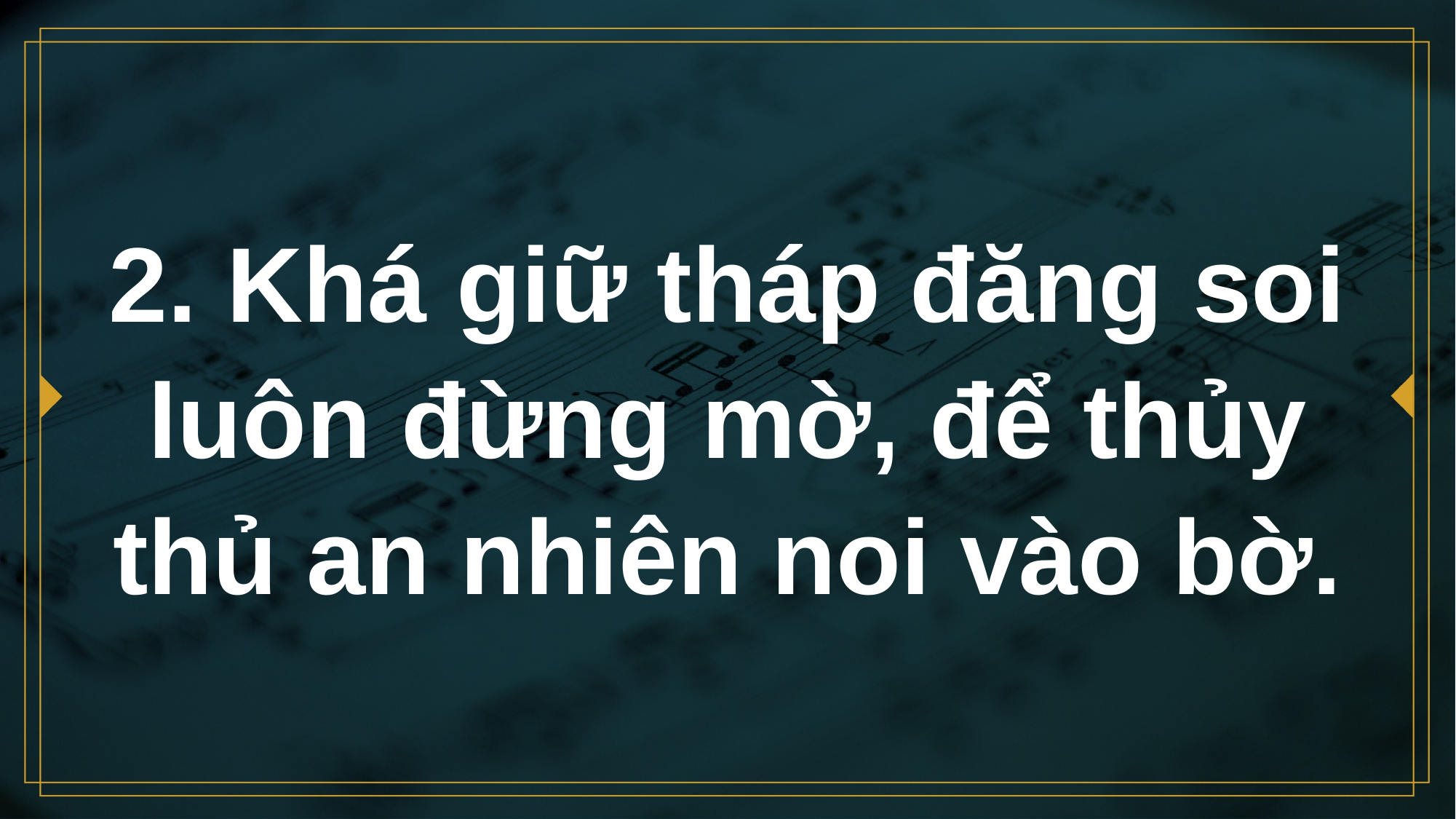

# 2. Khá giữ tháp đăng soi luôn đừng mờ, để thủy thủ an nhiên noi vào bờ.